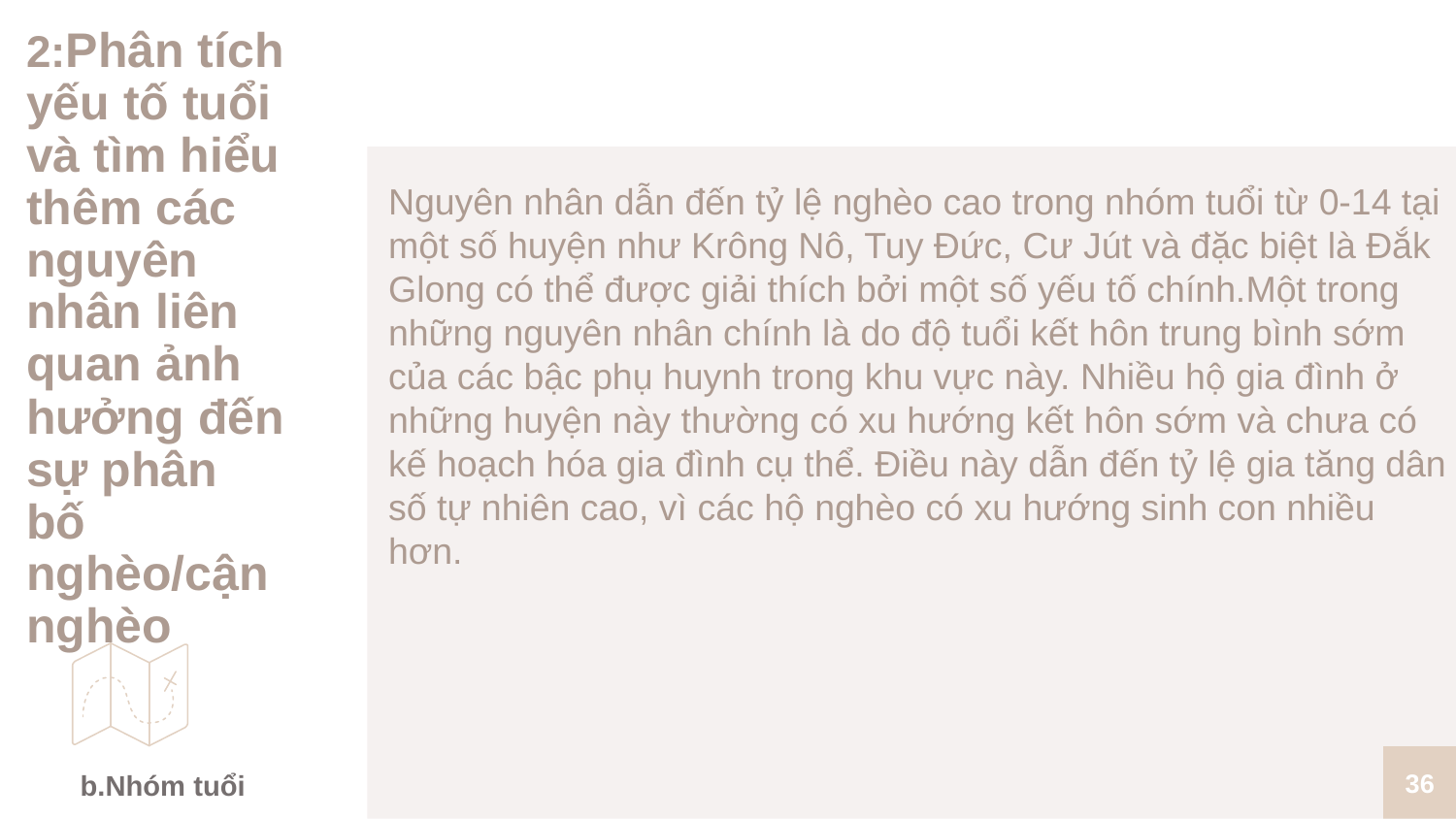

# 2:Phân tích yếu tố tuổi và tìm hiểu thêm các nguyên nhân liên quan ảnh hưởng đến sự phân bố nghèo/cận nghèo
Nguyên nhân dẫn đến tỷ lệ nghèo cao trong nhóm tuổi từ 0-14 tại một số huyện như Krông Nô, Tuy Đức, Cư Jút và đặc biệt là Đắk Glong có thể được giải thích bởi một số yếu tố chính.Một trong những nguyên nhân chính là do độ tuổi kết hôn trung bình sớm của các bậc phụ huynh trong khu vực này. Nhiều hộ gia đình ở những huyện này thường có xu hướng kết hôn sớm và chưa có kế hoạch hóa gia đình cụ thể. Điều này dẫn đến tỷ lệ gia tăng dân số tự nhiên cao, vì các hộ nghèo có xu hướng sinh con nhiều hơn.

36
b.Nhóm tuổi